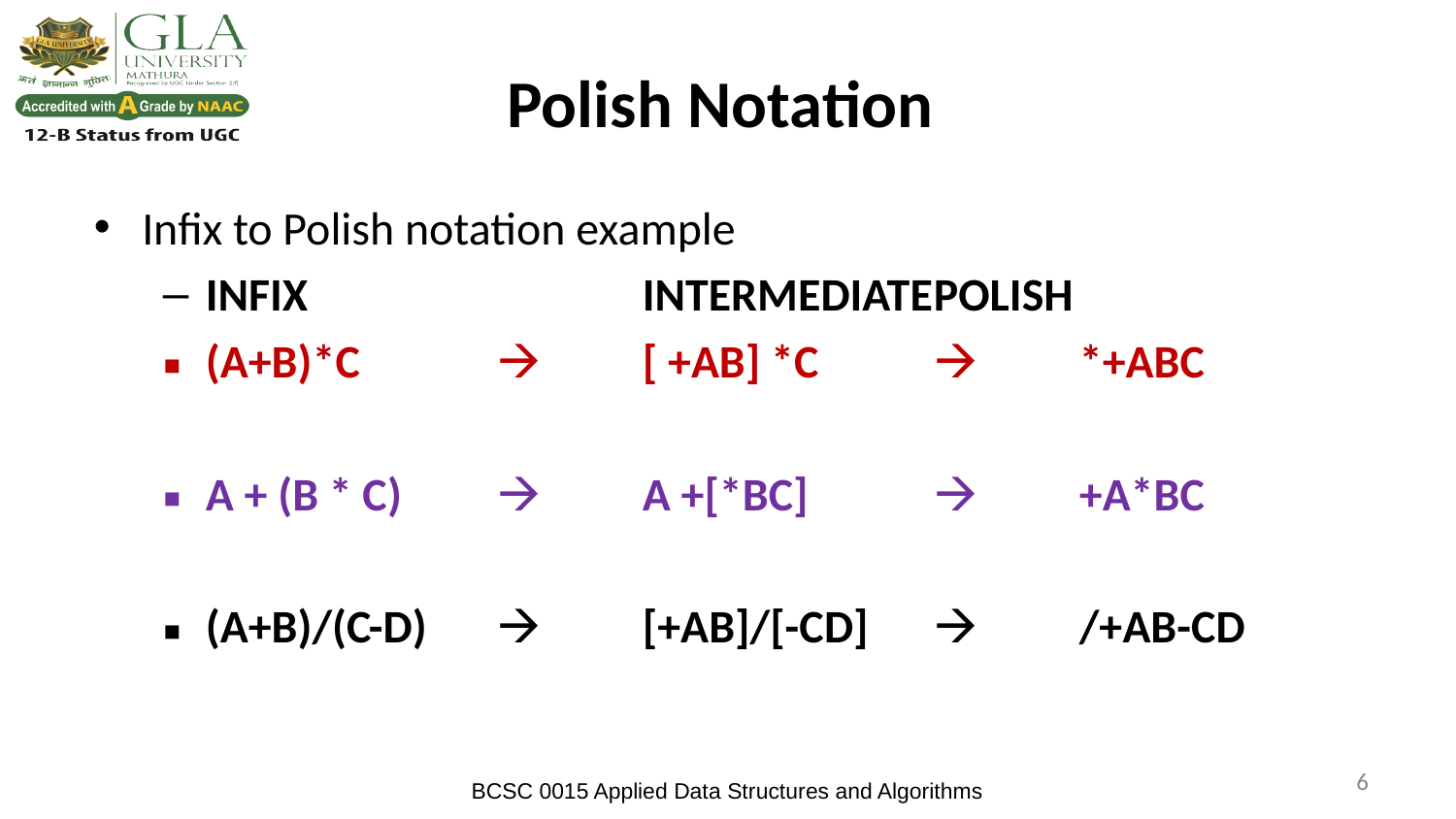

# Polish Notation
Infix to Polish notation example
INFIX			INTERMEDIATE	POLISH
(A+B)*C 	🡪	[ +AB] *C 	🡪	*+ABC

A + (B * C)	🡪	A +[*BC]	🡪	+A*BC

(A+B)/(C-D)	🡪	[+AB]/[-CD]	🡪	/+AB-CD
6